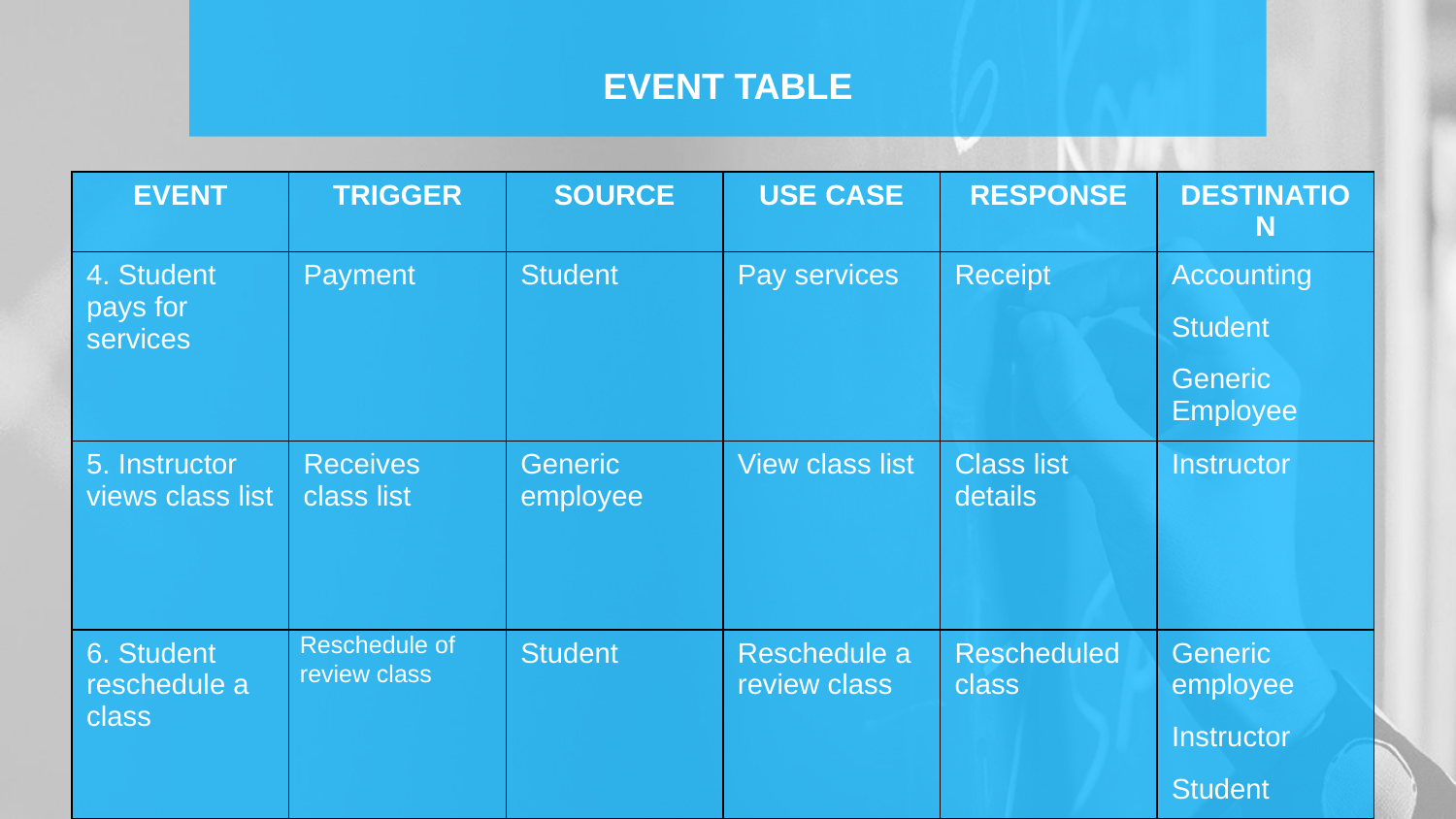

# EVENT TABLE

| EVENT | TRIGGER | SOURCE | USE CASE | RESPONSE | DESTINATION |
| --- | --- | --- | --- | --- | --- |
| 4. Student pays for services | Payment | Student | Pay services | Receipt | Accounting Student Generic Employee |
| 5. Instructor views class list | Receives class list | Generic employee | View class list | Class list details | Instructor |
| 6. Student reschedule a class | Reschedule of review class | Student | Reschedule a review class | Rescheduled class | Generic employee Instructor Student |